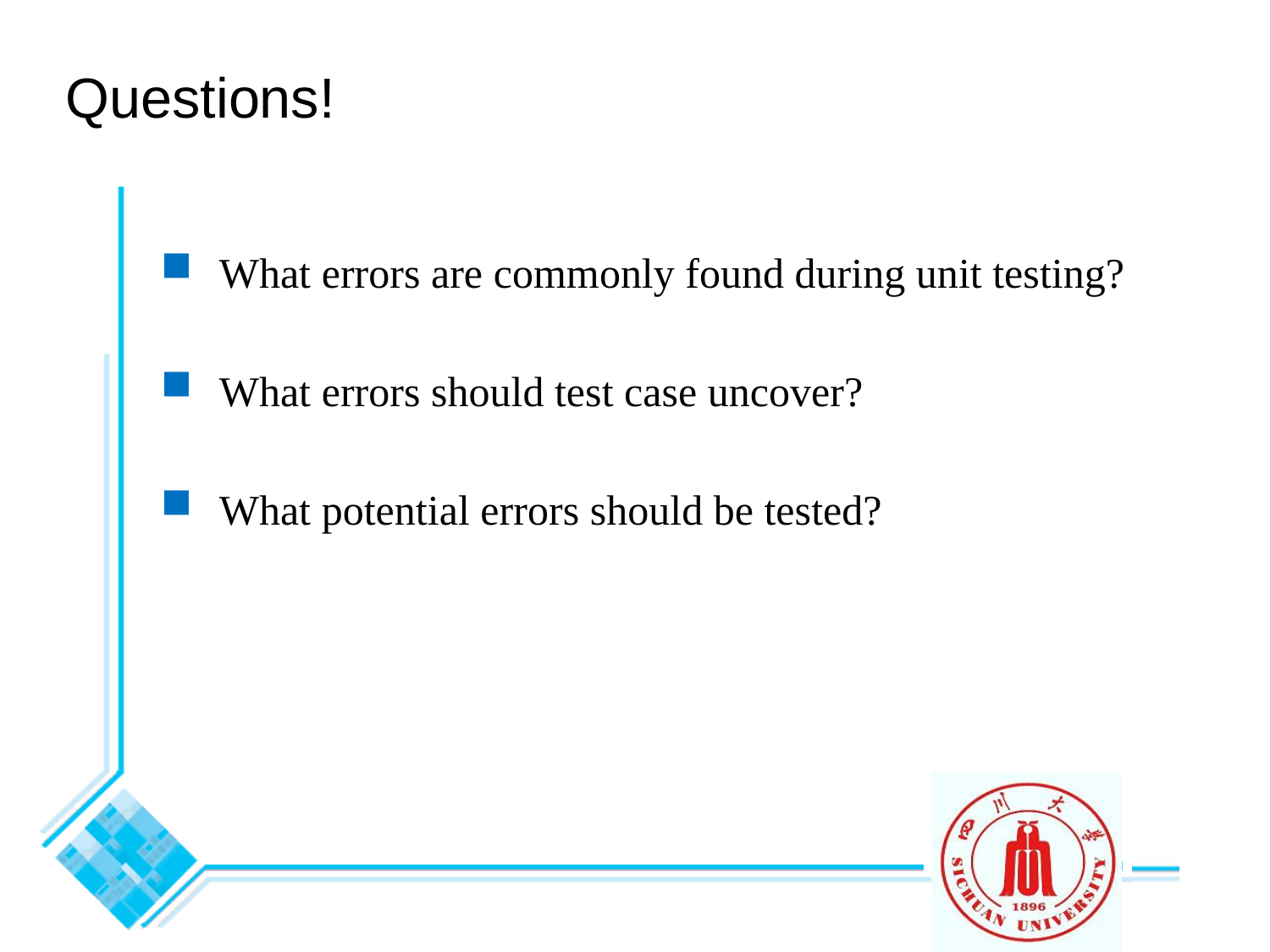

# Questions!
 What errors are commonly found during unit testing?

 What errors should test case uncover?

 What potential errors should be tested?